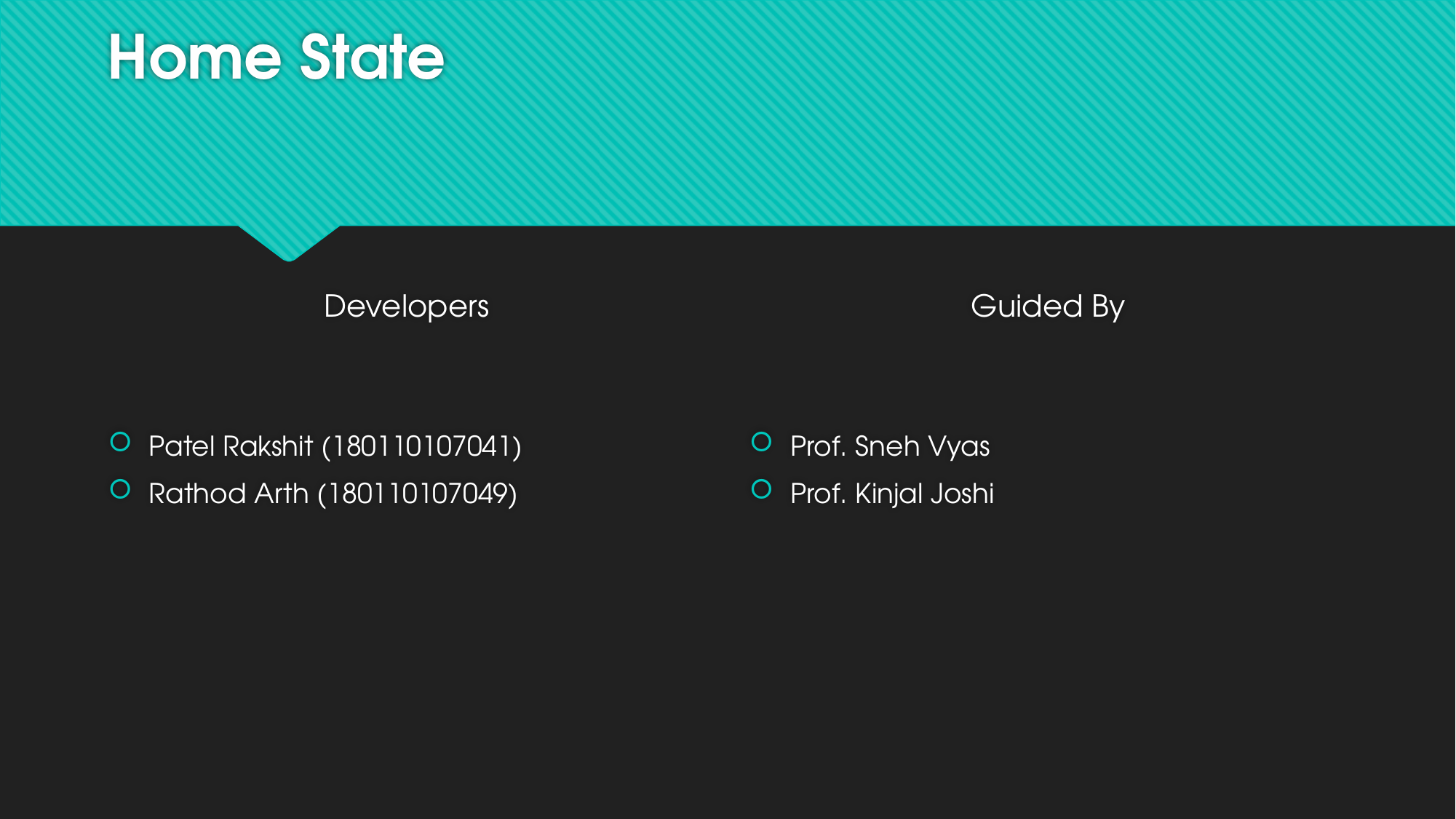

# Home State
Developers
Guided By

Patel Rakshit (180110107041)
Rathod Arth (180110107049)

Prof. Sneh Vyas
Prof. Kinjal Joshi